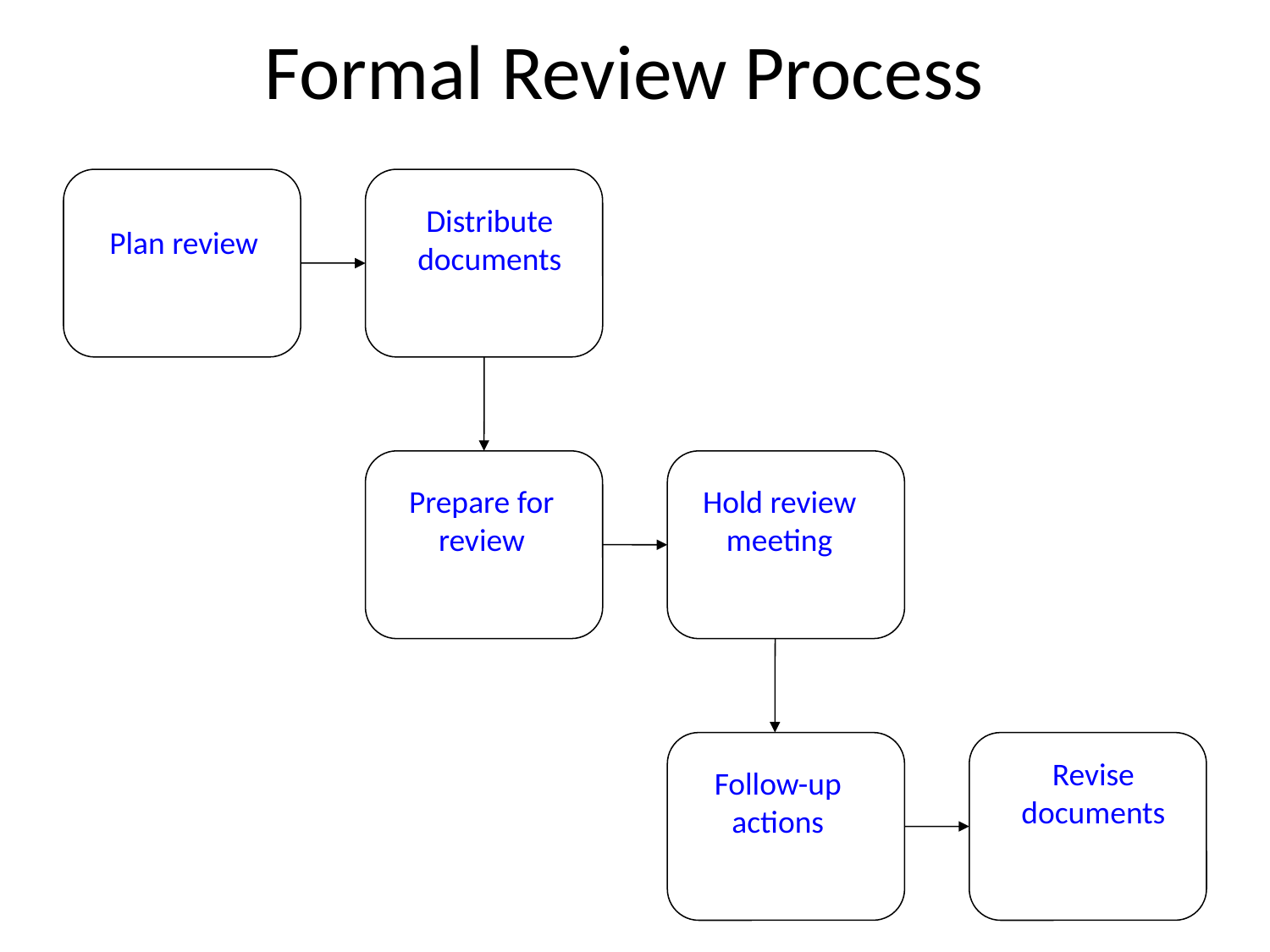

# Formal Review Process

Distribute
documents
Plan review

Prepare for
review
Hold review
meeting

Revise
documents
Follow-up
actions